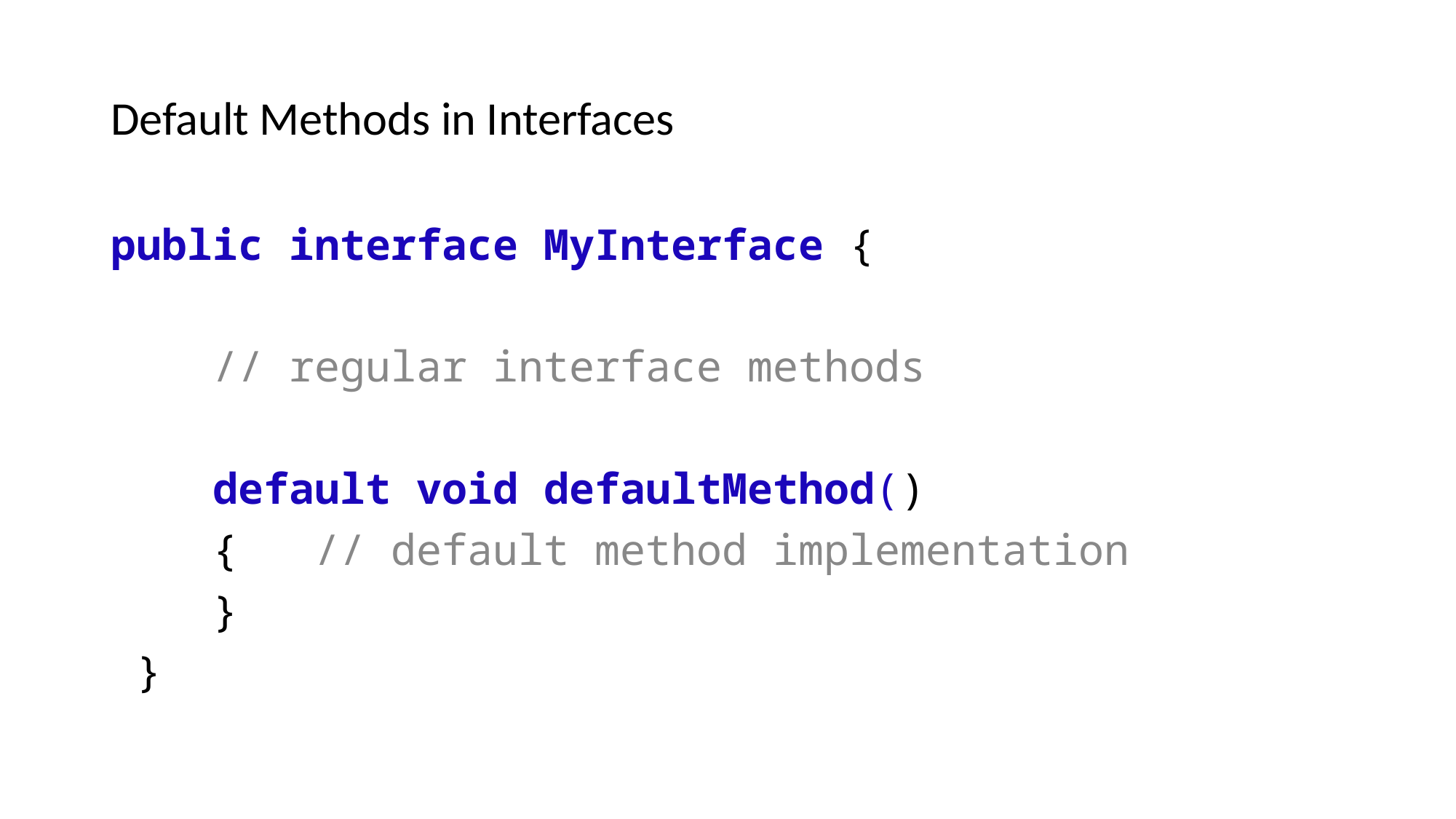

# Default Methods in Interfaces
public interface MyInterface {

    // regular interface methods

    default void defaultMethod()
    {   // default method implementation
    }
 }